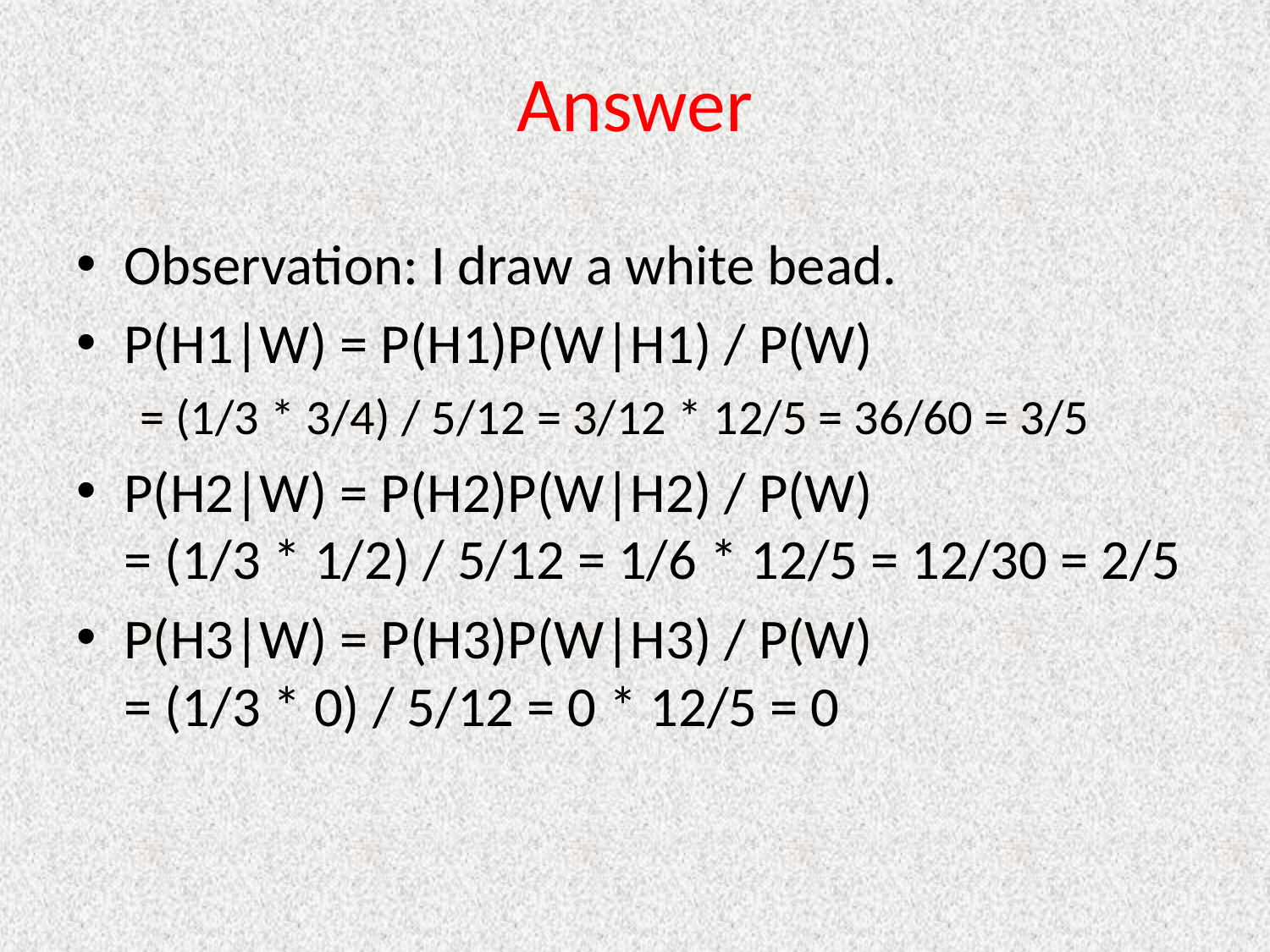

# Answer
Observation: I draw a white bead.
P(H1|W) = P(H1)P(W|H1) / P(W)
= (1/3 * 3/4) / 5/12 = 3/12 * 12/5 = 36/60 = 3/5
P(H2|W) = P(H2)P(W|H2) / P(W)
= (1/3 * 1/2) / 5/12 = 1/6 * 12/5 = 12/30 = 2/5
P(H3|W) = P(H3)P(W|H3) / P(W)
= (1/3 * 0) / 5/12 = 0 * 12/5 = 0